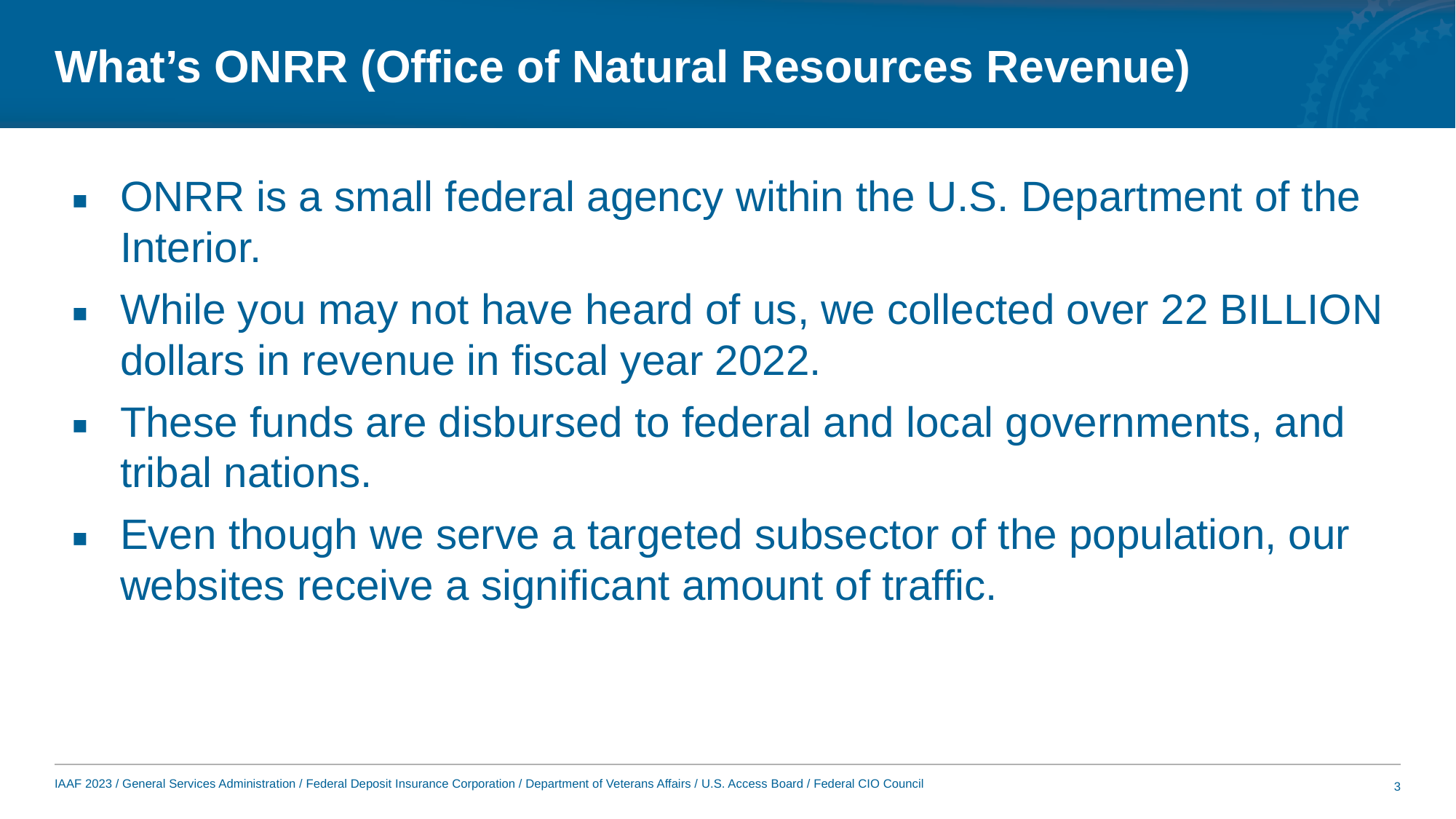

# What’s ONRR (Office of Natural Resources Revenue)
ONRR is a small federal agency within the U.S. Department of the Interior. ​
While you may not have heard of us, we collected over 22 BILLION dollars in revenue in fiscal year 2022.​
These funds are disbursed to federal and local governments, and tribal nations. ​
Even though we serve a targeted subsector of the population, our websites receive a significant amount of traffic.
3